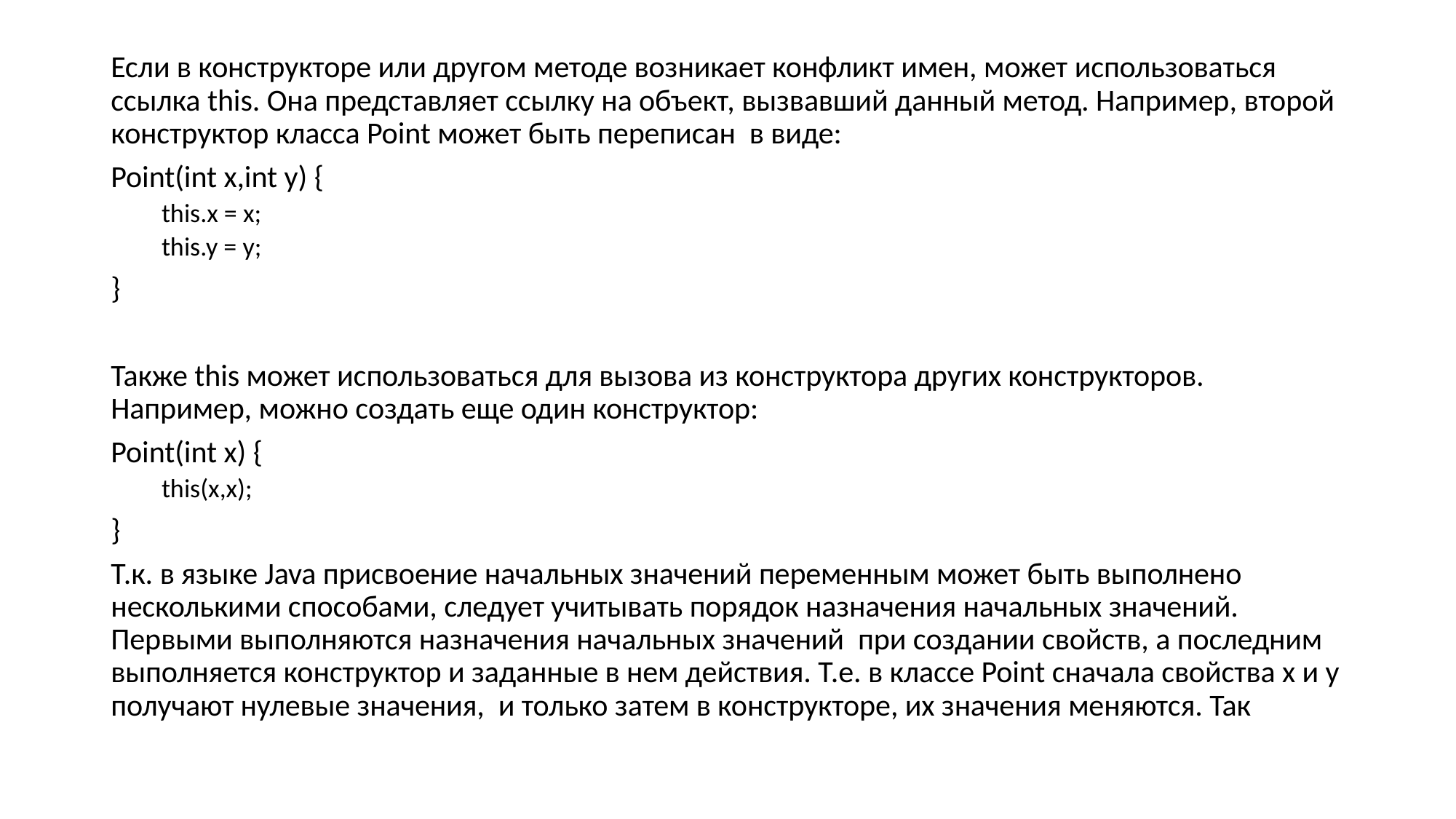

Если в конструкторе или другом методе возникает конфликт имен, может использоваться ссылка this. Она представляет ссылку на объект, вызвавший данный метод. Например, второй конструктор класса Point может быть переписан  в виде:
Point(int x,int y) {
this.x = x;
this.y = y;
}

Также this может использоваться для вызова из конструктора других конструкторов. Например, можно создать еще один конструктор:
Point(int x) {
this(x,x);
}
Т.к. в языке Java присвоение начальных значений переменным может быть выполнено несколькими способами, следует учитывать порядок назначения начальных значений. Первыми выполняются назначения начальных значений  при создании свойств, а последним выполняется конструктор и заданные в нем действия. Т.е. в классе Point сначала свойства x и y получают нулевые значения,  и только затем в конструкторе, их значения меняются. Так